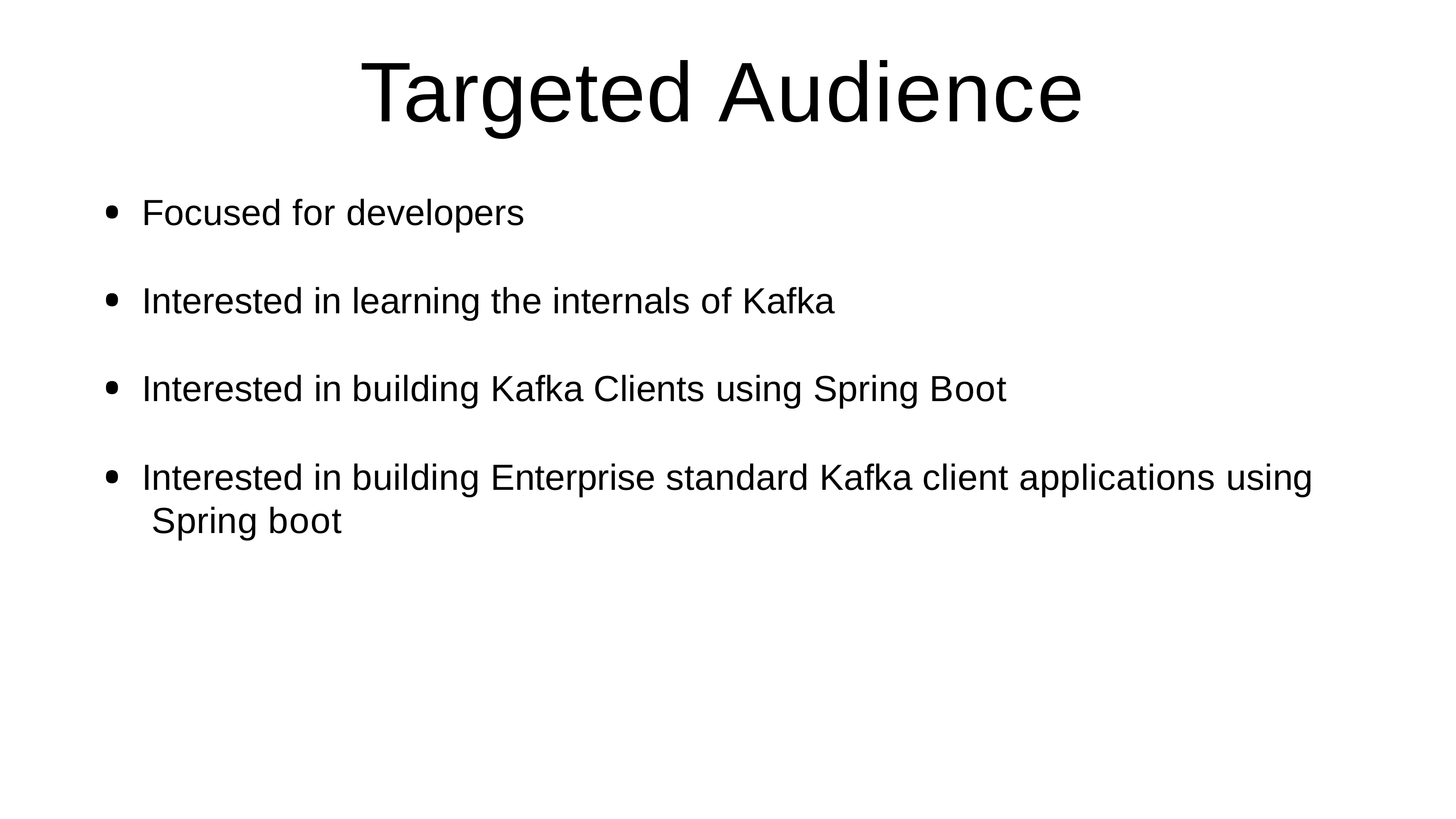

# Targeted Audience
Focused for developers
Interested in learning the internals of Kafka
Interested in building Kafka Clients using Spring Boot
Interested in building Enterprise standard Kafka client applications using  Spring boot